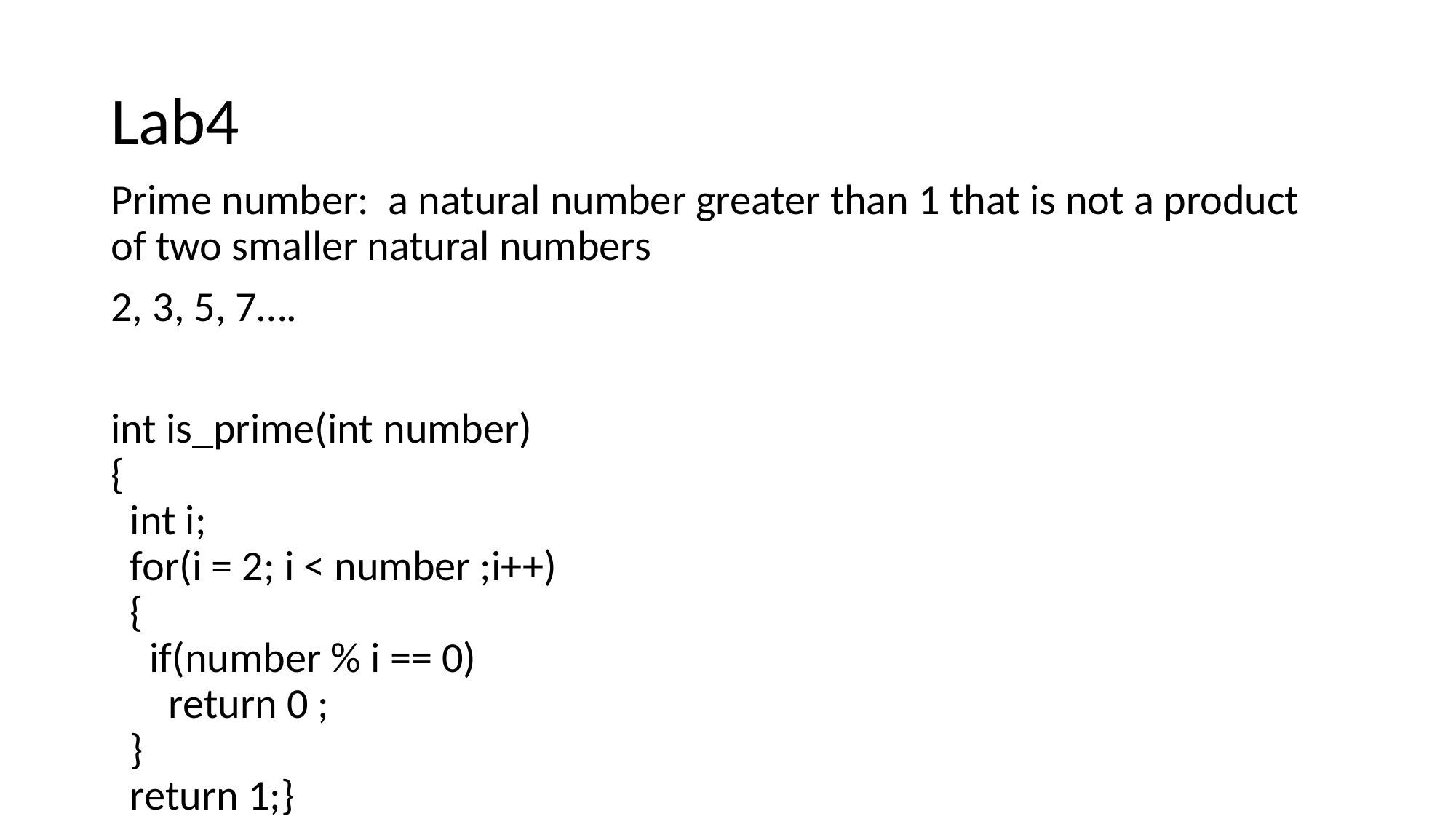

# Lab4
Prime number:  a natural number greater than 1 that is not a product of two smaller natural numbers
2, 3, 5, 7….

int is_prime(int number)
{
  int i;
  for(i = 2; i < number ;i++)
  {
    if(number % i == 0)
      return 0 ;
  }
  return 1;}